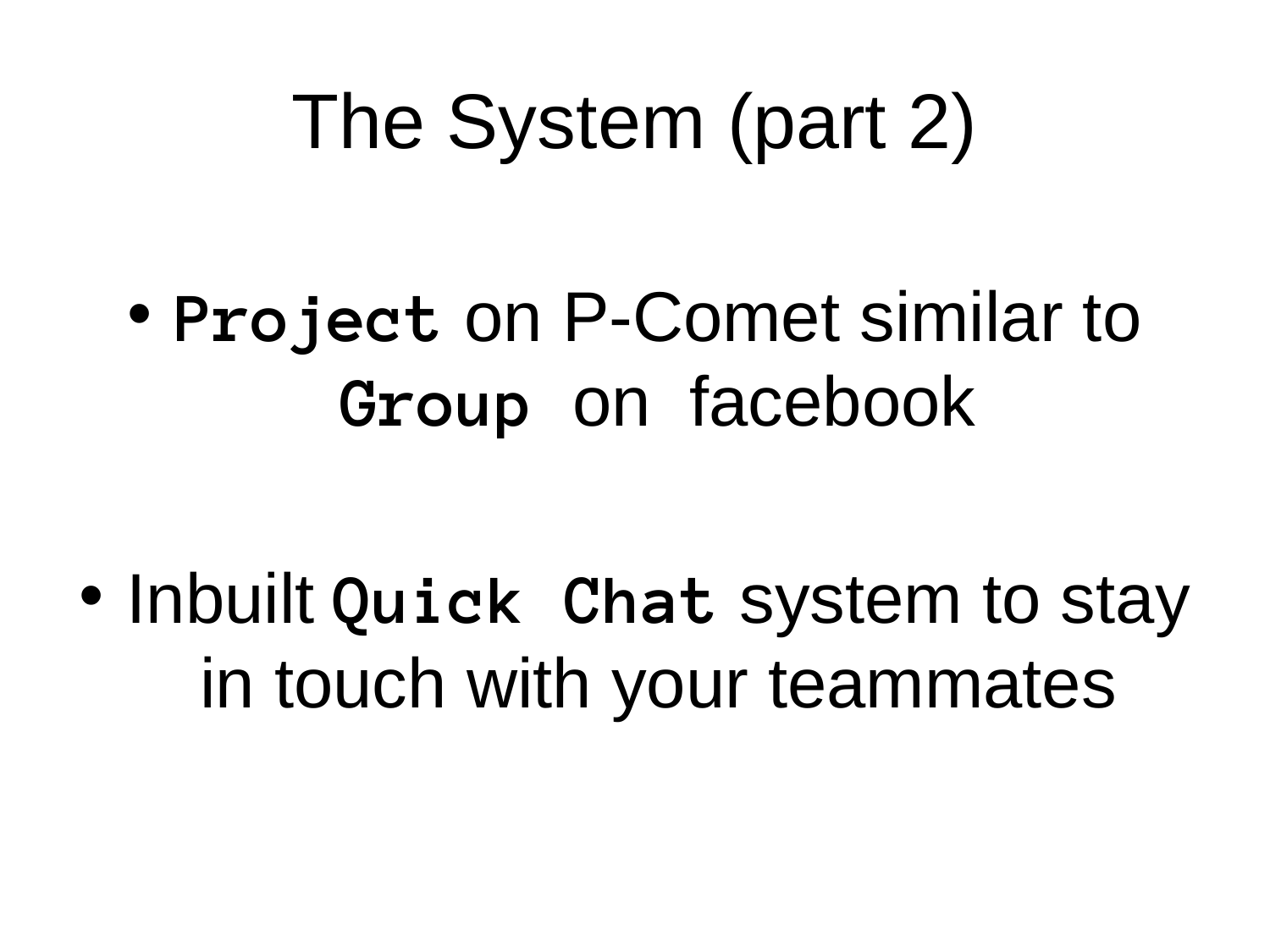

# The System (part 2)
Project on P-Comet similar to Group on facebook

Inbuilt Quick Chat system to stay in touch with your teammates